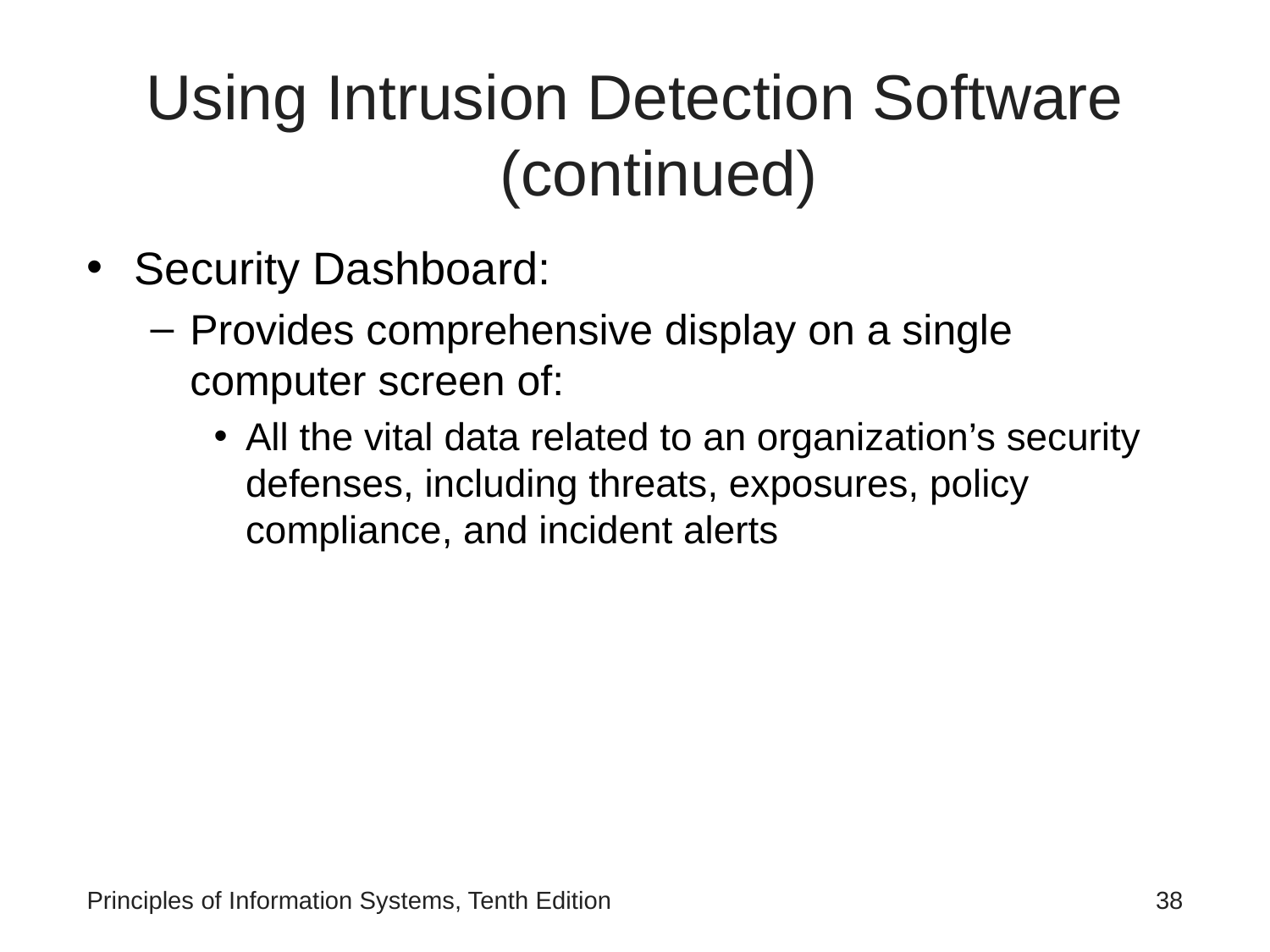

# Using Intrusion Detection Software (continued)
Security Dashboard:
Provides comprehensive display on a single computer screen of:
All the vital data related to an organization’s security defenses, including threats, exposures, policy compliance, and incident alerts
Principles of Information Systems, Tenth Edition
38